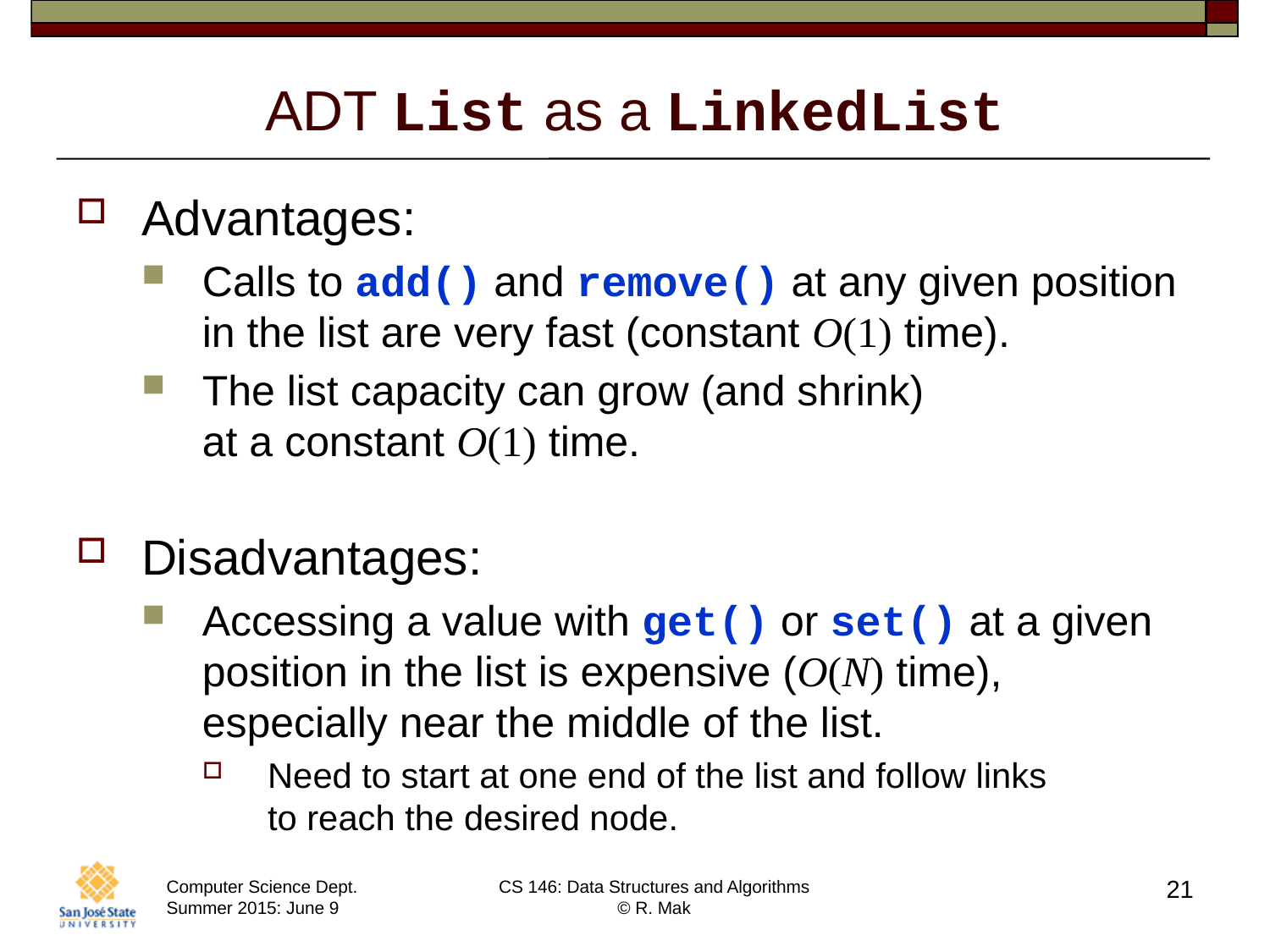

# ADT List as a LinkedList
Advantages:
Calls to add() and remove() at any given position
in the list are very fast (constant O(1) time).
The list capacity can grow (and shrink)
at a constant O(1) time.

Disadvantages:
Accessing a value with get() or set() at a given position in the list is expensive (O(N) time), especially near the middle of the list.
Need to start at one end of the list and follow links
to reach the desired node.
21